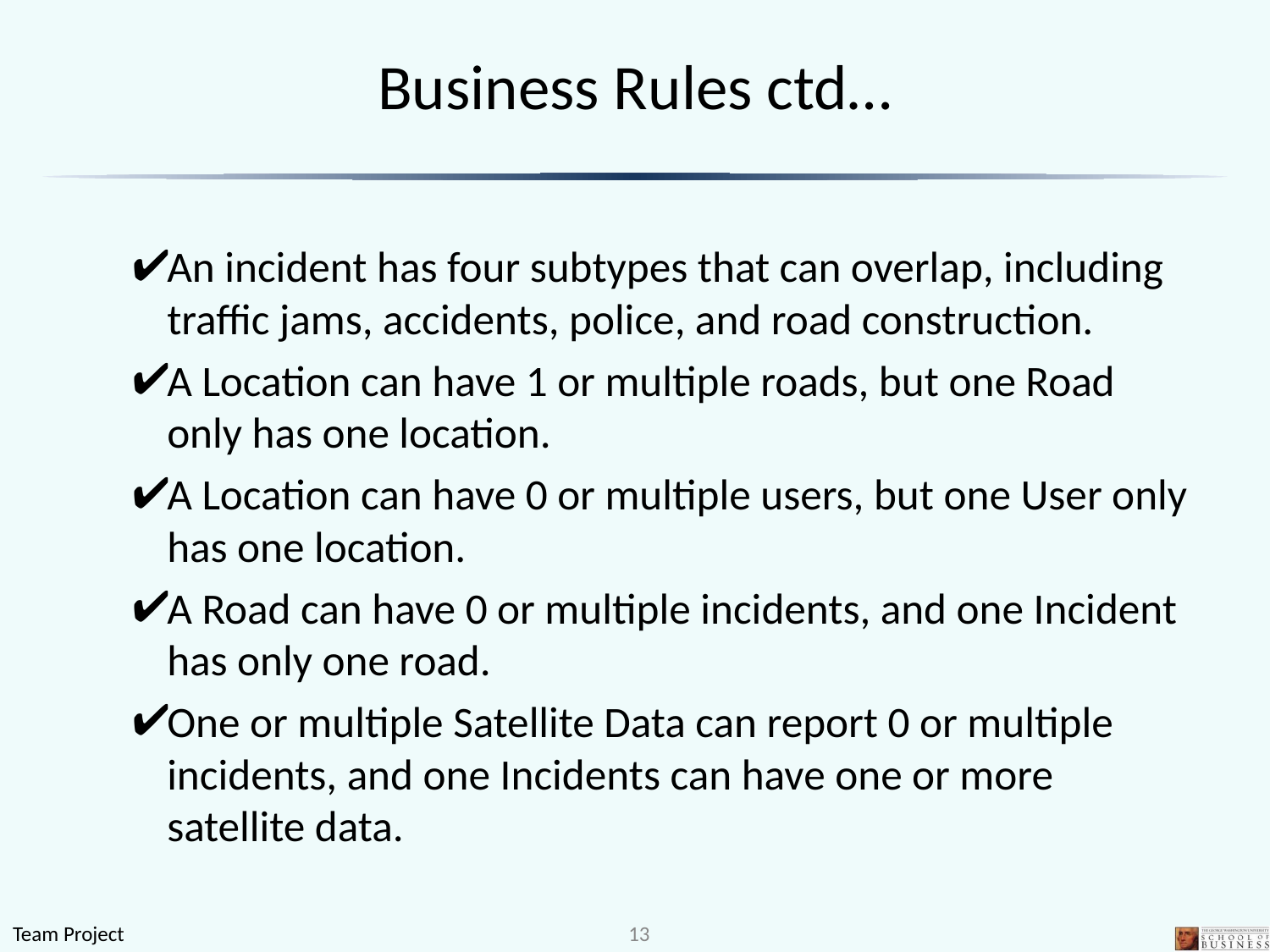

# Business Rules ctd…
An incident has four subtypes that can overlap, including traffic jams, accidents, police, and road construction.
A Location can have 1 or multiple roads, but one Road only has one location.
A Location can have 0 or multiple users, but one User only has one location.
A Road can have 0 or multiple incidents, and one Incident has only one road.
One or multiple Satellite Data can report 0 or multiple incidents, and one Incidents can have one or more satellite data.